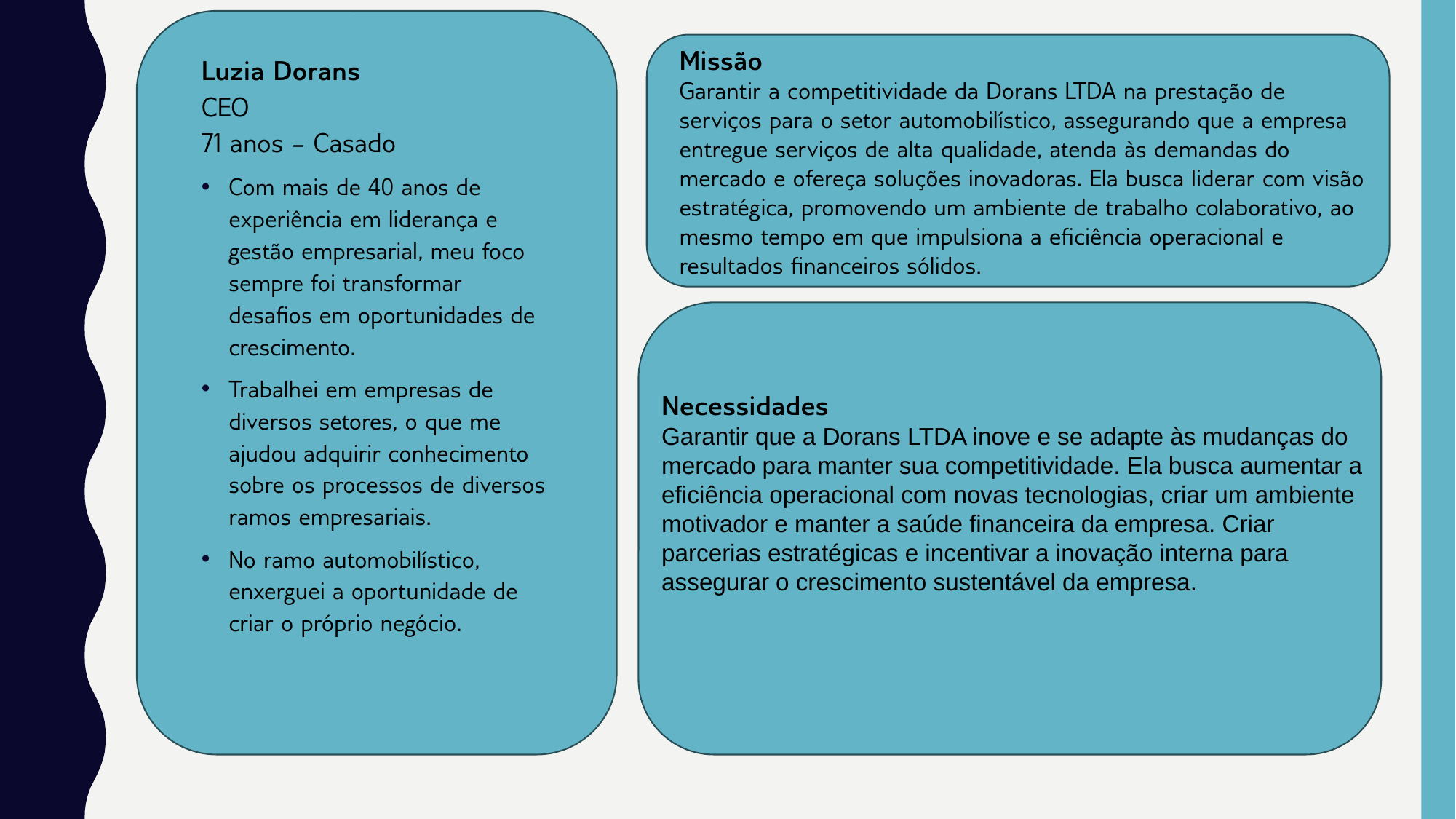

Missão
Garantir a competitividade da Dorans LTDA na prestação de serviços para o setor automobilístico, assegurando que a empresa entregue serviços de alta qualidade, atenda às demandas do mercado e ofereça soluções inovadoras. Ela busca liderar com visão estratégica, promovendo um ambiente de trabalho colaborativo, ao mesmo tempo em que impulsiona a eficiência operacional e resultados financeiros sólidos.
Luzia Dorans
CEO
71 anos – Casado
Com mais de 40 anos de experiência em liderança e gestão empresarial, meu foco sempre foi transformar desafios em oportunidades de crescimento.
Trabalhei em empresas de diversos setores, o que me ajudou adquirir conhecimento sobre os processos de diversos ramos empresariais.
No ramo automobilístico, enxerguei a oportunidade de criar o próprio negócio.

Necessidades
Garantir que a Dorans LTDA inove e se adapte às mudanças do mercado para manter sua competitividade. Ela busca aumentar a eficiência operacional com novas tecnologias, criar um ambiente motivador e manter a saúde financeira da empresa. Criar parcerias estratégicas e incentivar a inovação interna para assegurar o crescimento sustentável da empresa.